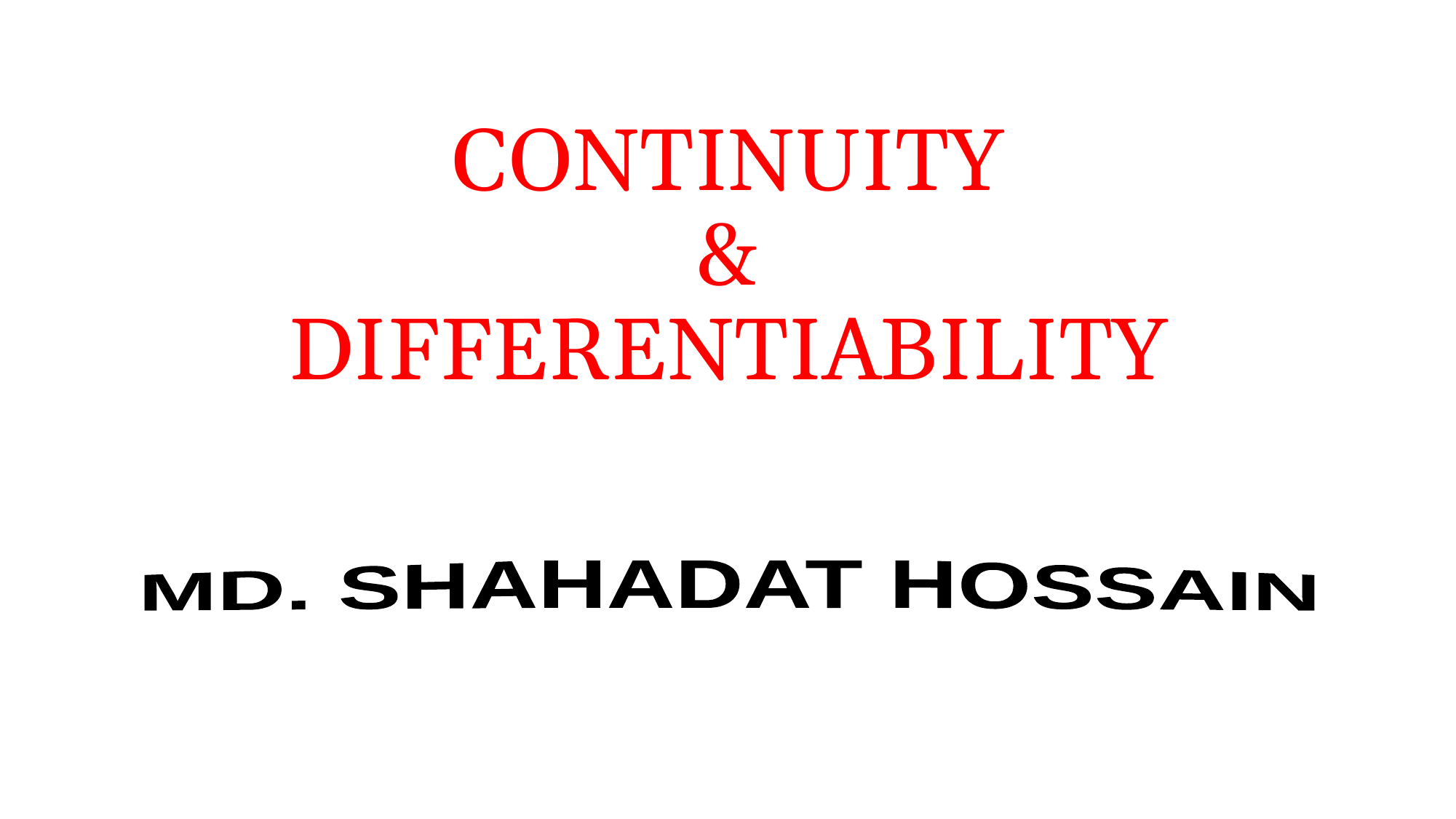

# CONTINUITY & DIFFERENTIABILITY
MD. SHAHADAT HOSSAIN
shahadatmathku@gmail.com